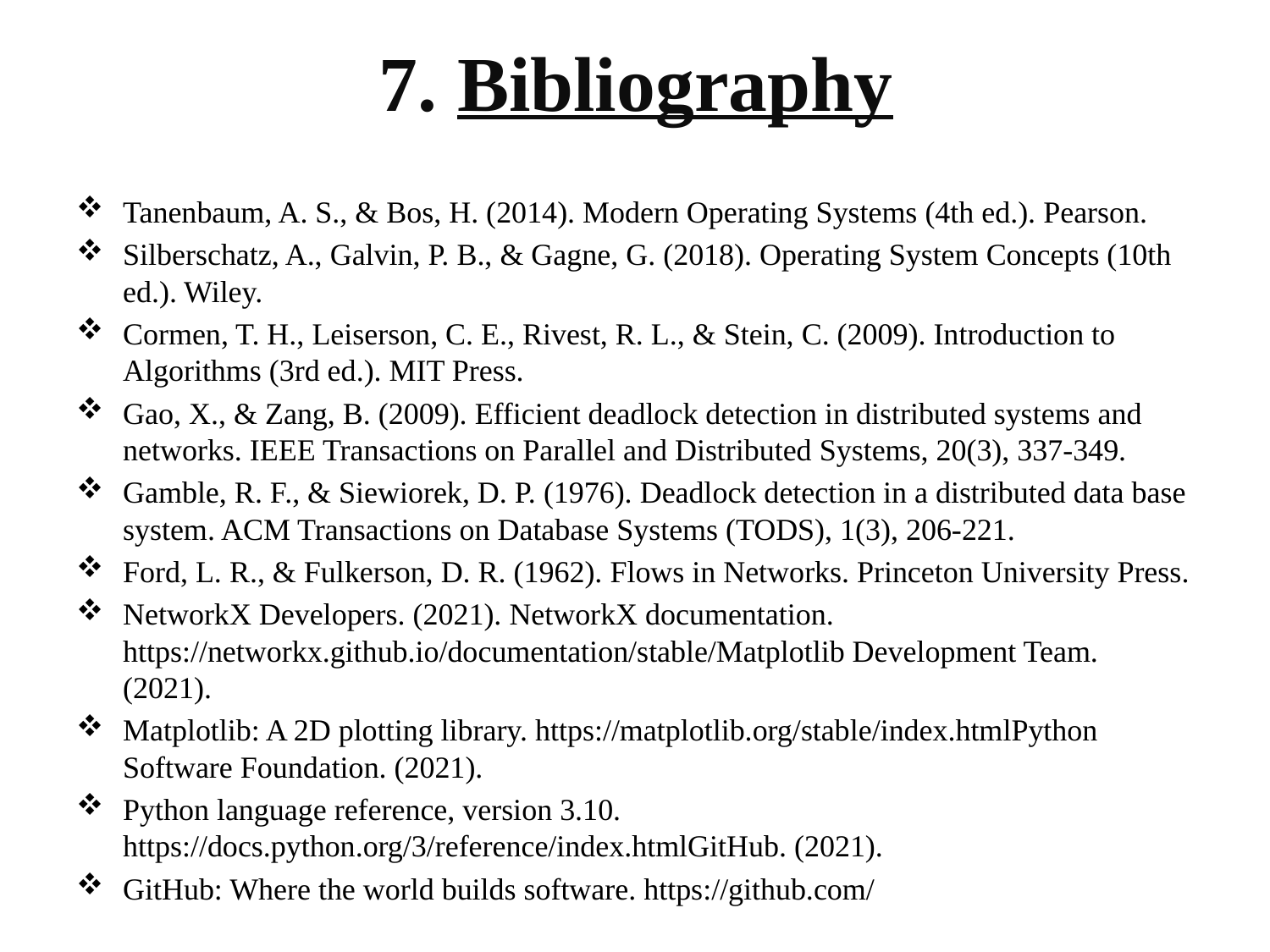

# 7. Bibliography
Tanenbaum, A. S., & Bos, H. (2014). Modern Operating Systems (4th ed.). Pearson.
Silberschatz, A., Galvin, P. B., & Gagne, G. (2018). Operating System Concepts (10th ed.). Wiley.
Cormen, T. H., Leiserson, C. E., Rivest, R. L., & Stein, C. (2009). Introduction to Algorithms (3rd ed.). MIT Press.
Gao, X., & Zang, B. (2009). Efficient deadlock detection in distributed systems and networks. IEEE Transactions on Parallel and Distributed Systems, 20(3), 337-349.
Gamble, R. F., & Siewiorek, D. P. (1976). Deadlock detection in a distributed data base system. ACM Transactions on Database Systems (TODS), 1(3), 206-221.
Ford, L. R., & Fulkerson, D. R. (1962). Flows in Networks. Princeton University Press.
NetworkX Developers. (2021). NetworkX documentation. https://networkx.github.io/documentation/stable/Matplotlib Development Team. (2021).
Matplotlib: A 2D plotting library. https://matplotlib.org/stable/index.htmlPython Software Foundation. (2021).
Python language reference, version 3.10. https://docs.python.org/3/reference/index.htmlGitHub. (2021).
GitHub: Where the world builds software. https://github.com/